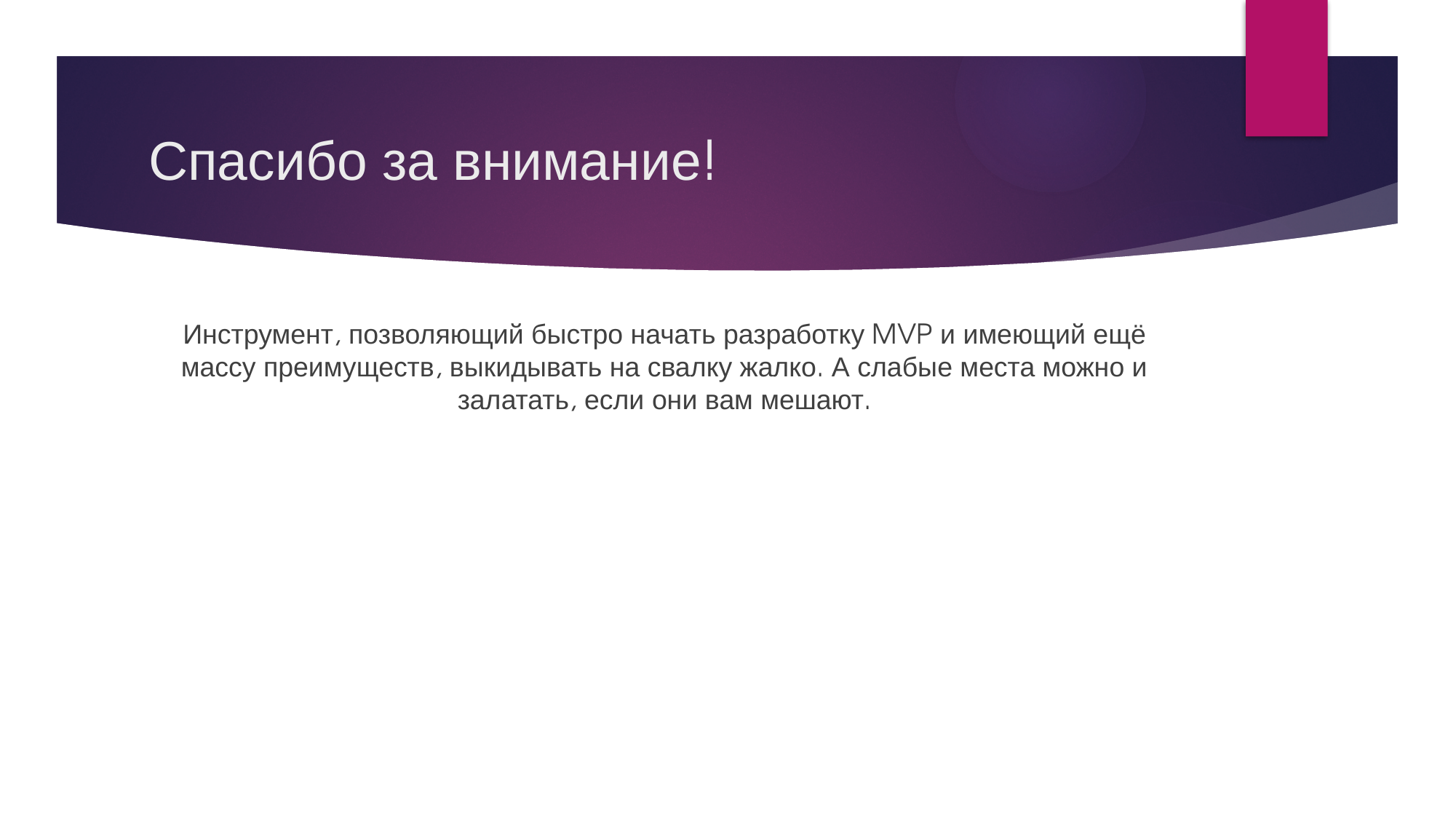

# Спасибо за внимание!
Инструмент, позволяющий быстро начать разработку MVP и имеющий ещё массу преимуществ, выкидывать на свалку жалко. А слабые места можно и залатать, если они вам мешают.